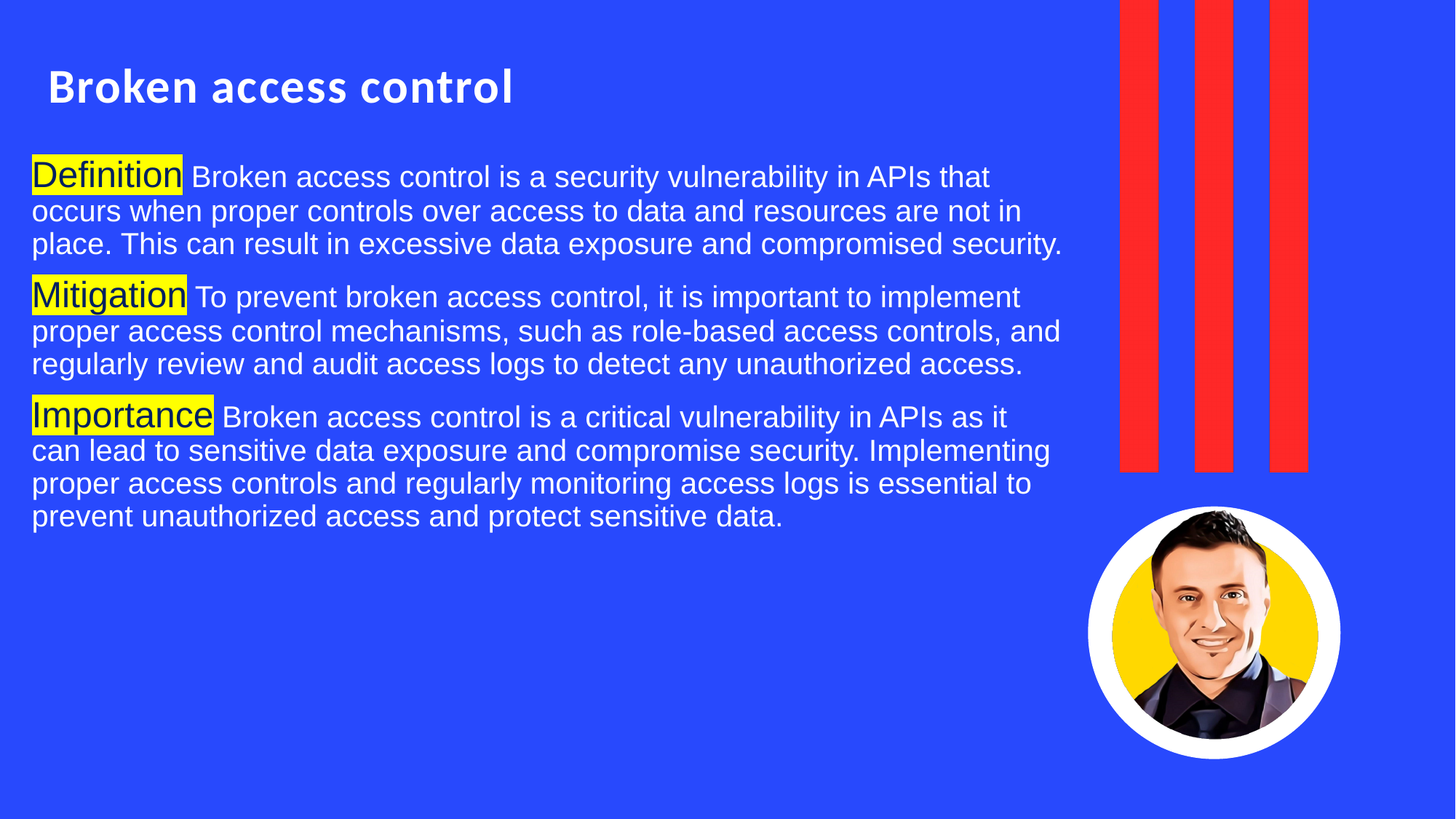

# Broken access control
Definition Broken access control is a security vulnerability in APIs that occurs when proper controls over access to data and resources are not in place. This can result in excessive data exposure and compromised security.
Mitigation To prevent broken access control, it is important to implement proper access control mechanisms, such as role-based access controls, and regularly review and audit access logs to detect any unauthorized access.
Importance Broken access control is a critical vulnerability in APIs as it can lead to sensitive data exposure and compromise security. Implementing proper access controls and regularly monitoring access logs is essential to prevent unauthorized access and protect sensitive data.